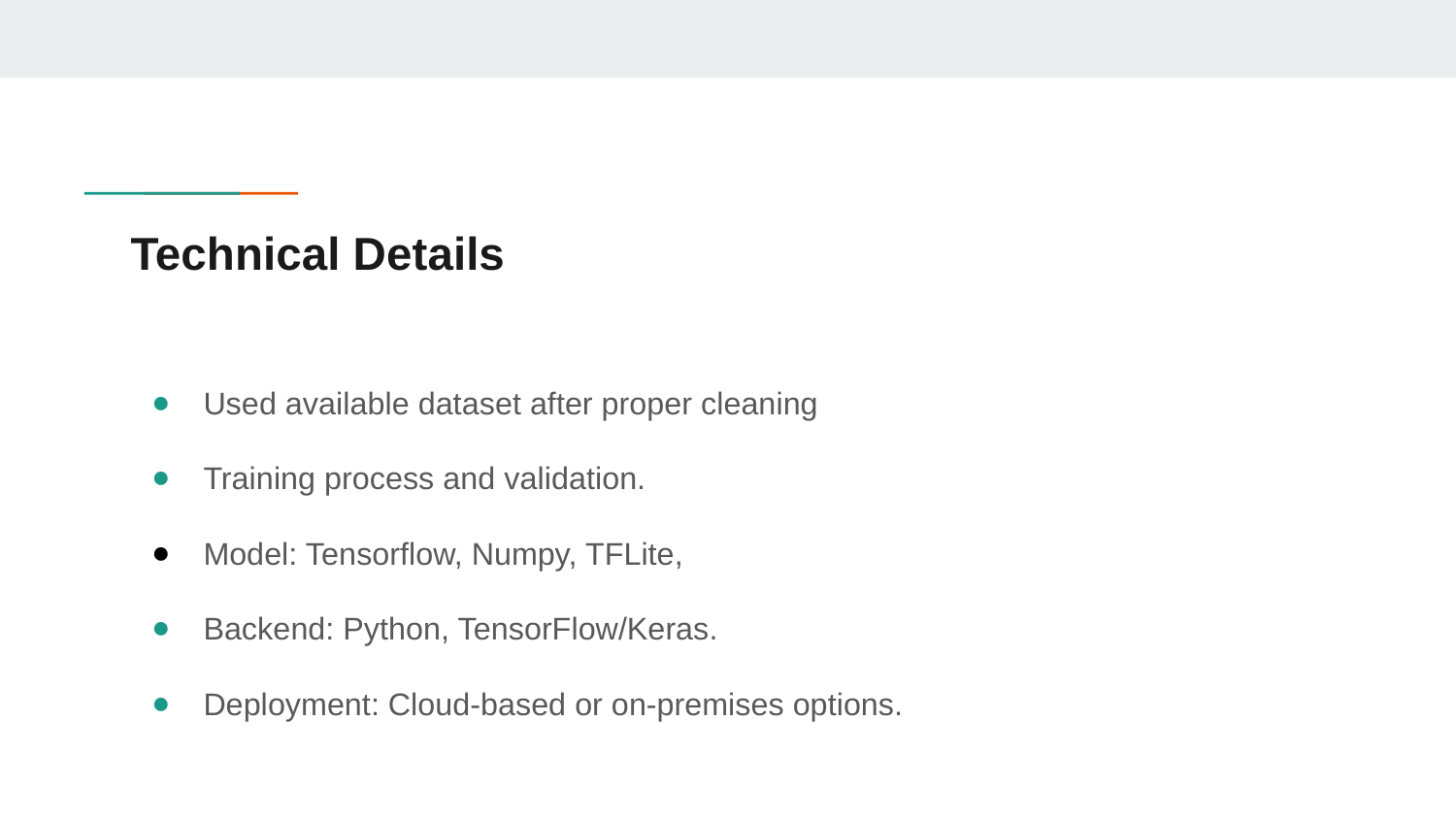

# Technical Details
Used available dataset after proper cleaning
Training process and validation.
Model: Tensorflow, Numpy, TFLite,
Backend: Python, TensorFlow/Keras.
Deployment: Cloud-based or on-premises options.